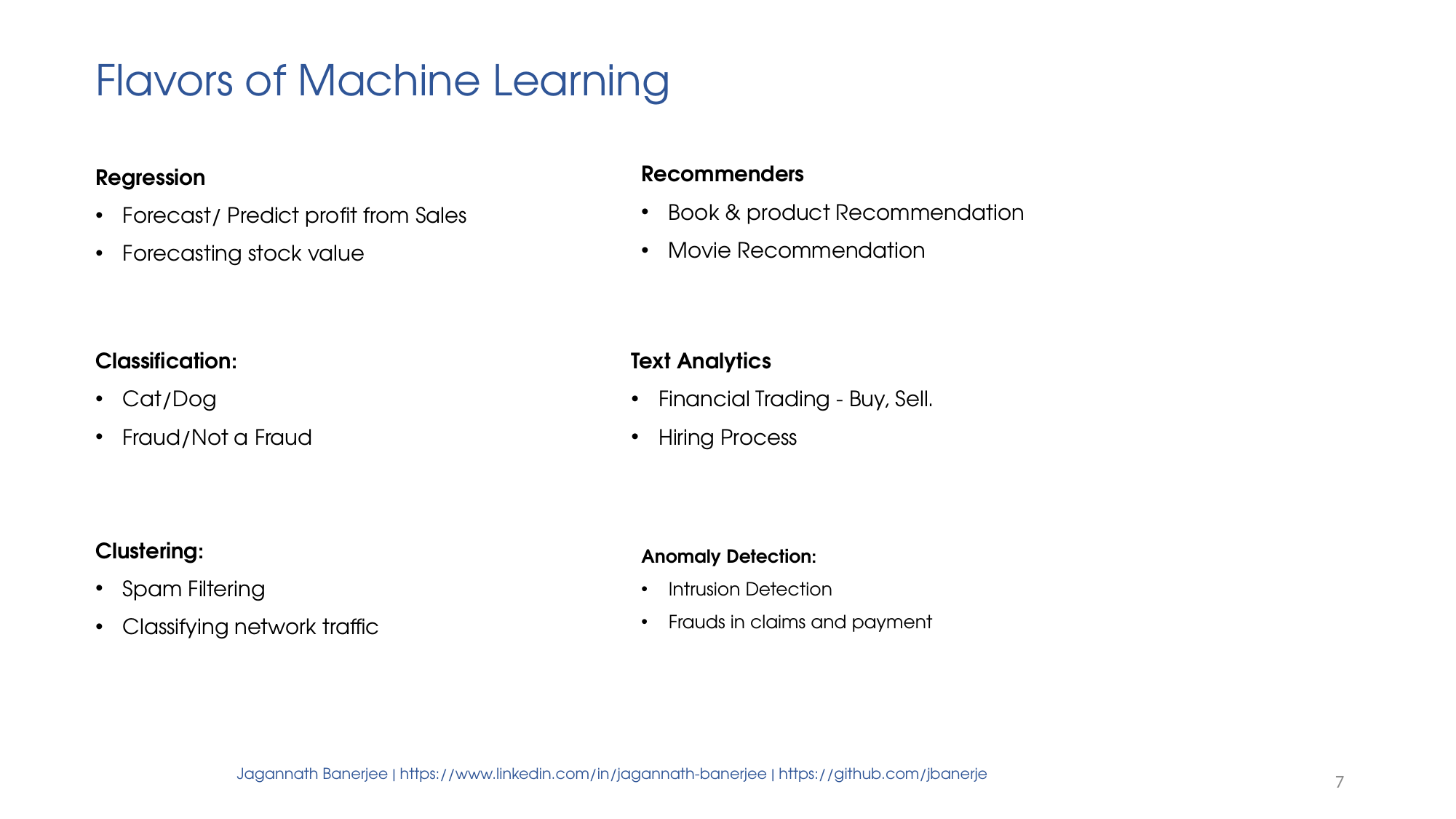

# Flavors of Machine Learning
Recommenders
Book & product Recommendation
Movie Recommendation
Regression
Forecast/ Predict profit from Sales
Forecasting stock value
Classification:
Cat/Dog
Fraud/Not a Fraud
Text Analytics
Financial Trading - Buy, Sell.
Hiring Process
Clustering:
Spam Filtering
Classifying network traffic
Anomaly Detection:
Intrusion Detection
Frauds in claims and payment
Jagannath Banerjee | https://www.linkedin.com/in/jagannath-banerjee | https://github.com/jbanerje
7